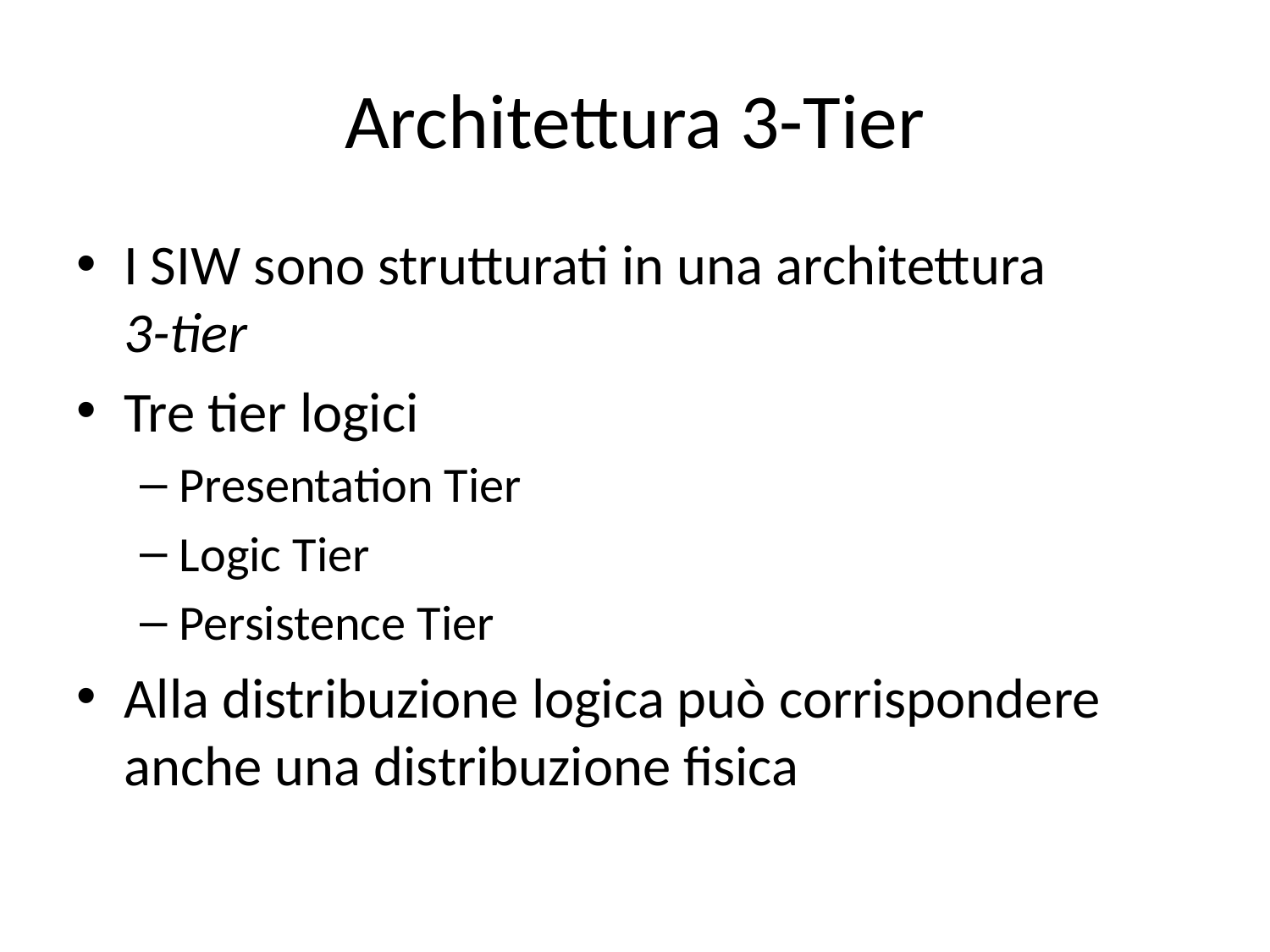

# Architettura 3-Tier
I SIW sono strutturati in una architettura
3-tier
Tre tier logici
Presentation Tier
Logic Tier
Persistence Tier
Alla distribuzione logica può corrispondere anche una distribuzione fisica